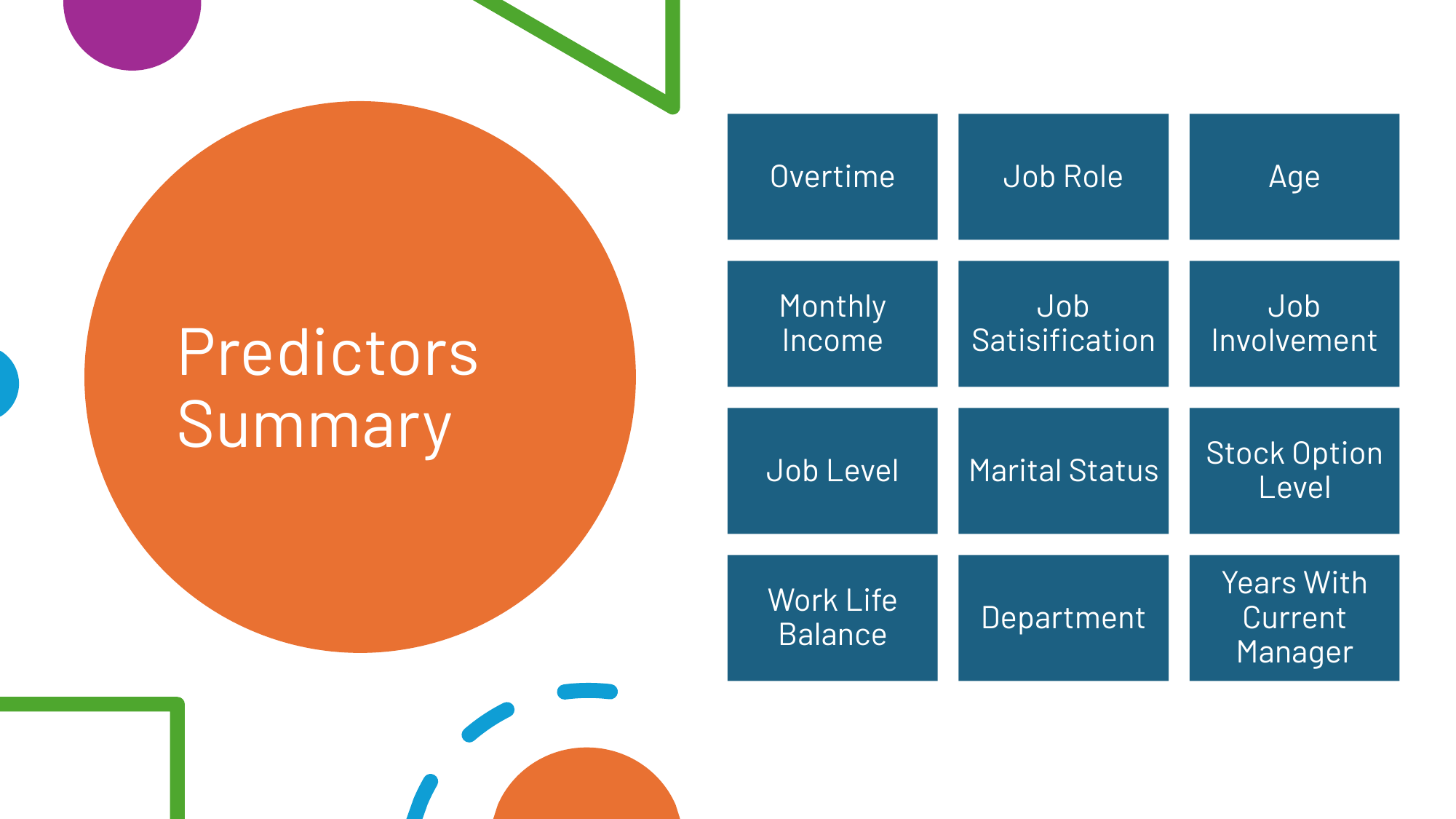

Overtime
Job Role
Age
Monthly Income
Job Satisification
Job Involvement
Job Level
Marital Status
Stock Option Level
Work Life Balance
Department
Years With Current Manager

# Predictors Summary